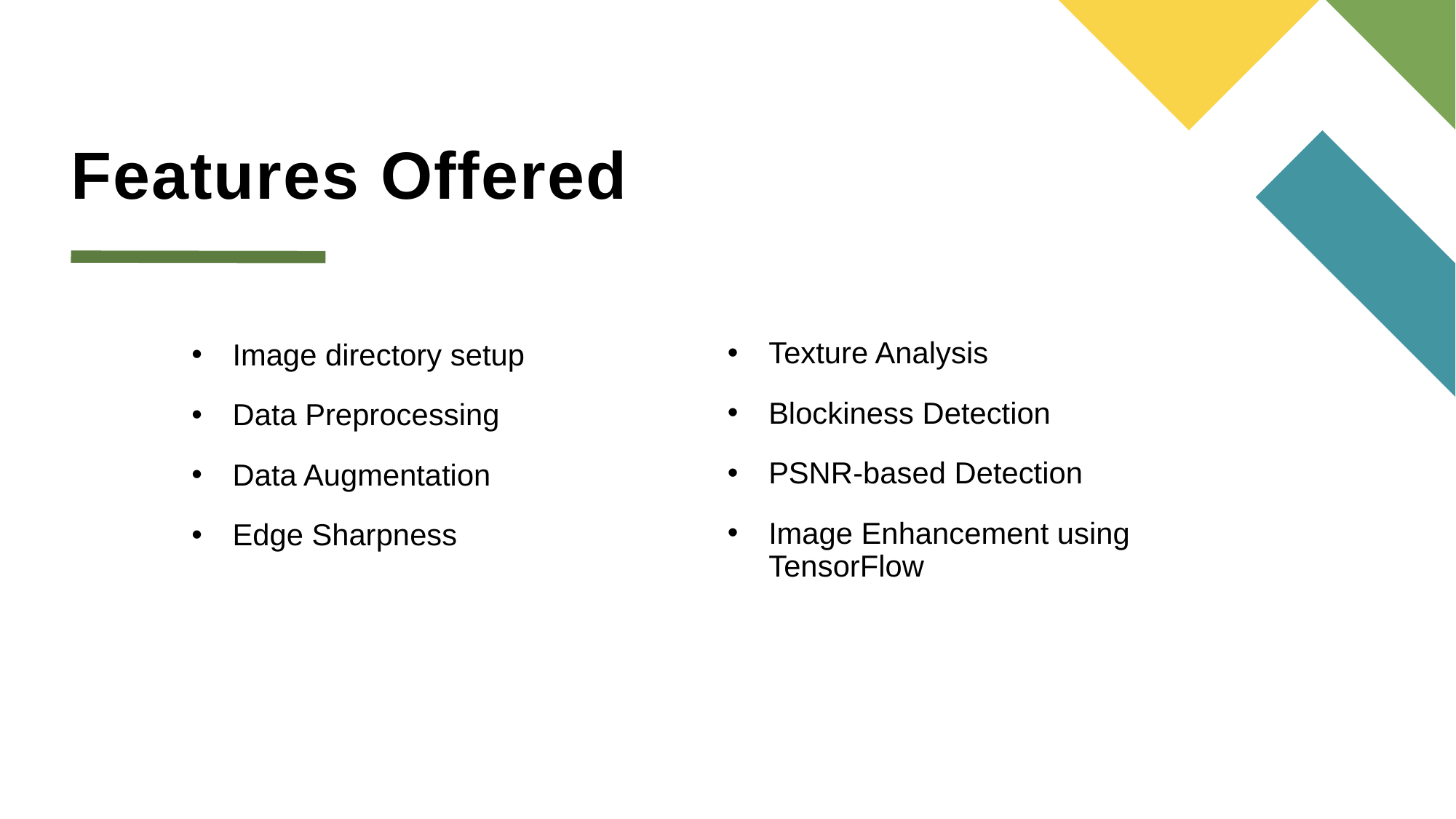

# Features Offered

Texture Analysis
Blockiness Detection
PSNR-based Detection
Image Enhancement using TensorFlow

Image directory setup
Data Preprocessing
Data Augmentation
Edge Sharpness